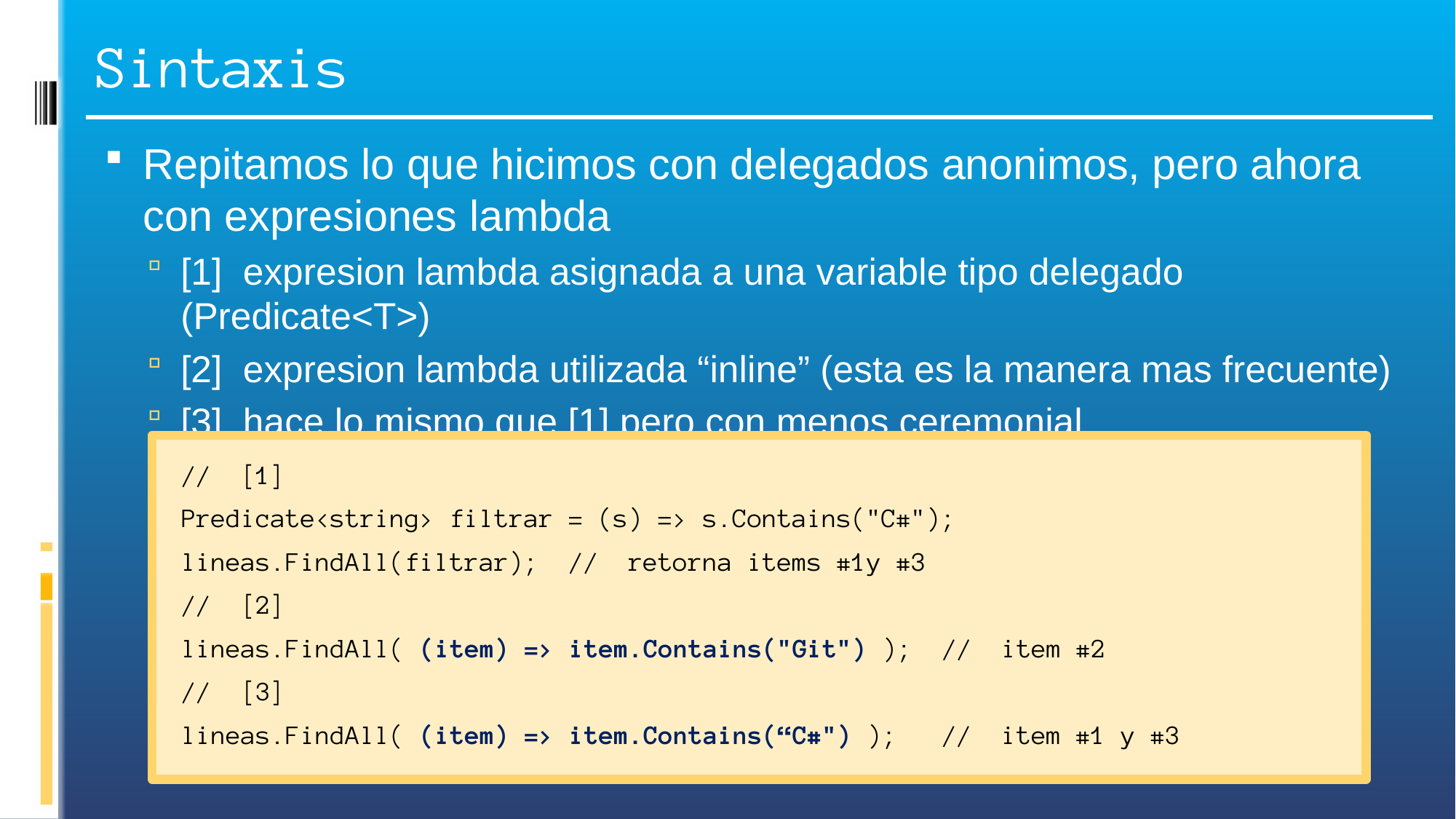

# Sintaxis
Repitamos lo que hicimos con delegados anonimos, pero ahora con expresiones lambda
[1]  expresion lambda asignada a una variable tipo delegado (Predicate<T>)
[2]  expresion lambda utilizada “inline” (esta es la manera mas frecuente)
[3]  hace lo mismo que [1] pero con menos ceremonial
//  [1]
Predicate<string> filtrar = (s) => s.Contains("C#");
lineas.FindAll(filtrar);  //  retorna items #1y #3
//  [2]
lineas.FindAll( (item) => item.Contains("Git") );  //  item #2
//  [3]
lineas.FindAll( (item) => item.Contains(“C#") );   //  item #1 y #3